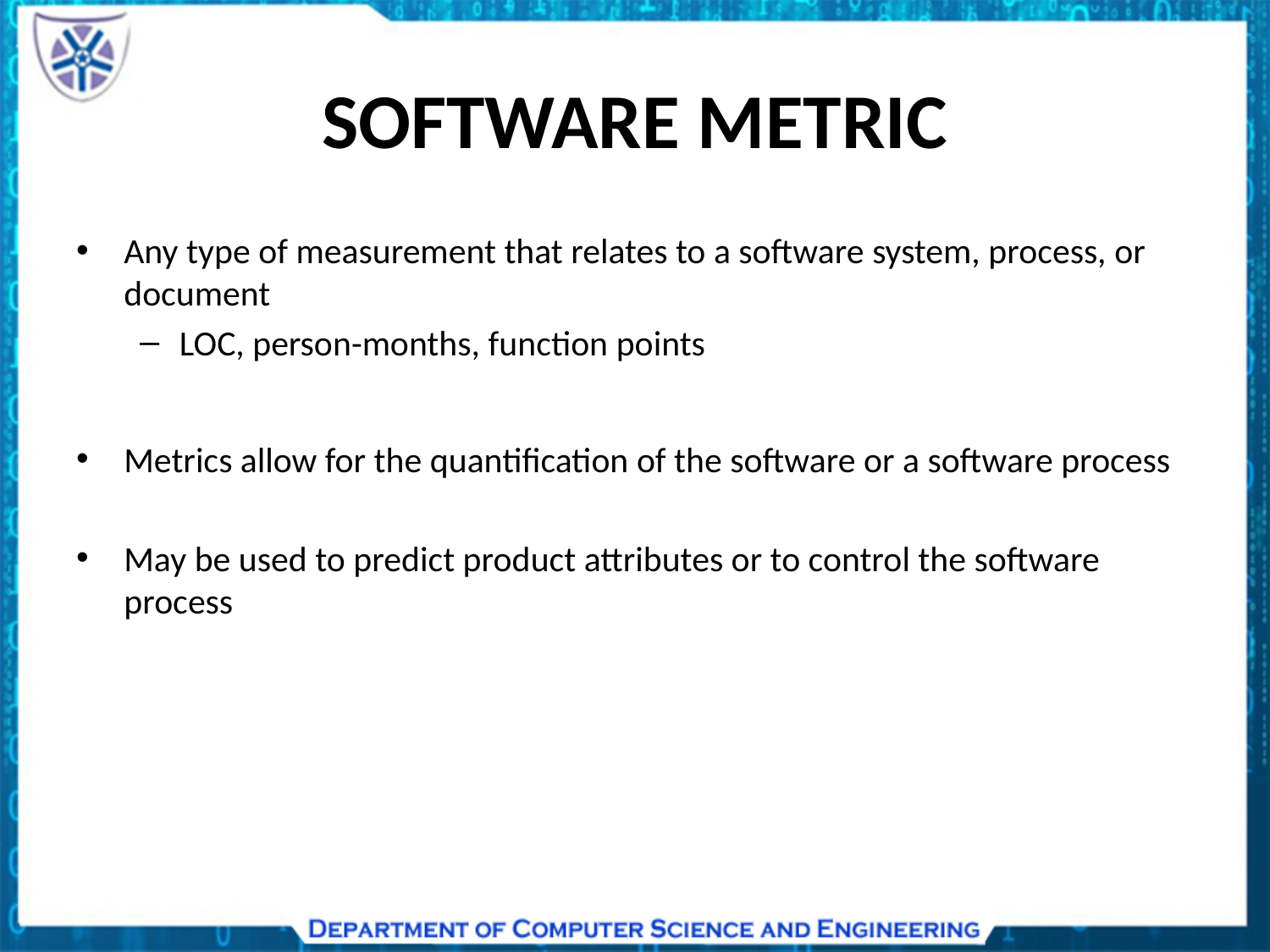

# SOFTWARE METRIC
Any type of measurement that relates to a software system, process, or document
LOC, person-months, function points

Metrics allow for the quantification of the software or a software process

May be used to predict product attributes or to control the software process